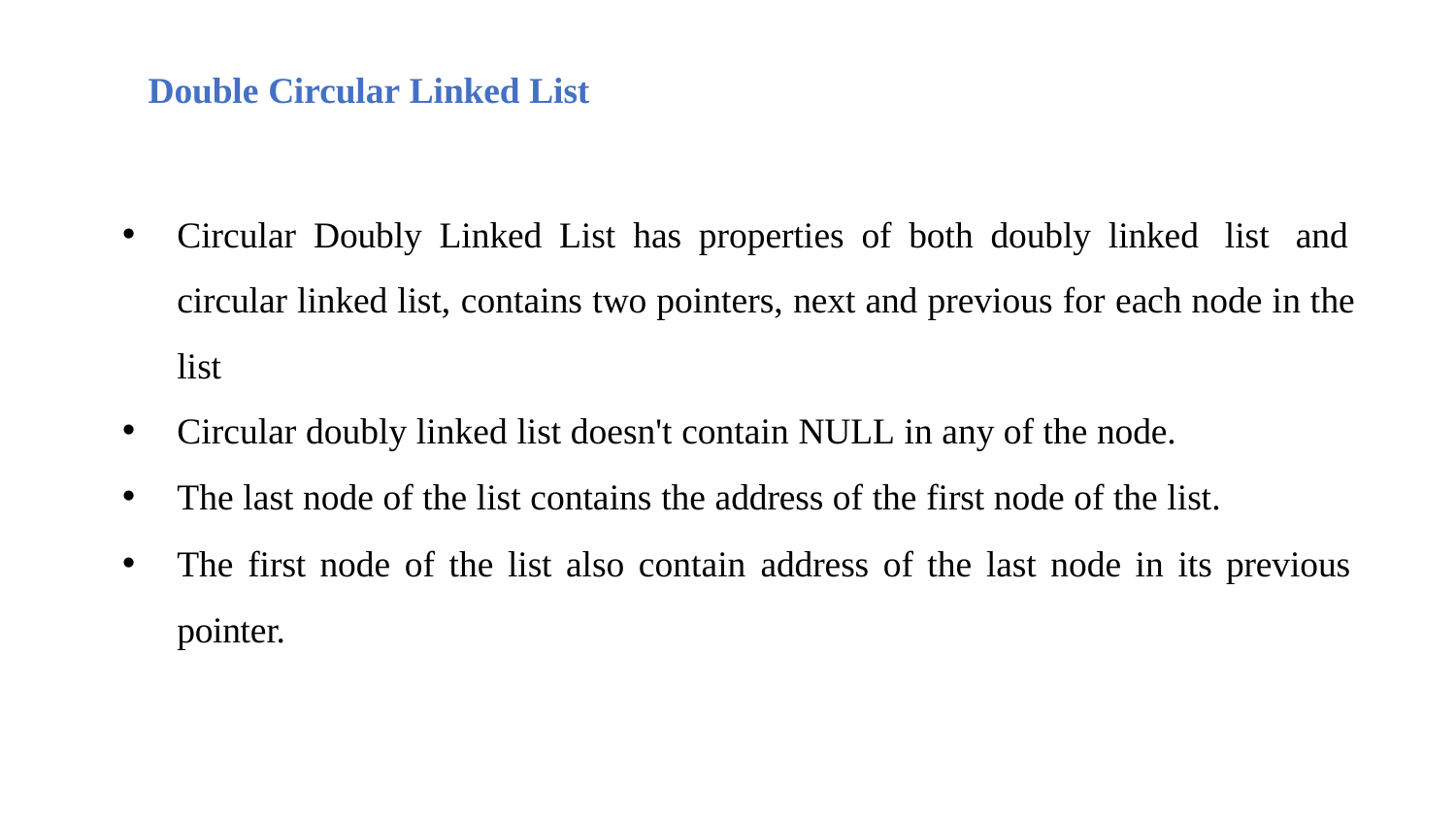

# Double Circular Linked List
Circular Doubly Linked List has properties of both doubly linked list and  circular linked list, contains two pointers, next and previous for each node in the  list
Circular doubly linked list doesn't contain NULL in any of the node.
The last node of the list contains the address of the first node of the list.
The first node of the list also contain address of the last node in its previous  pointer.